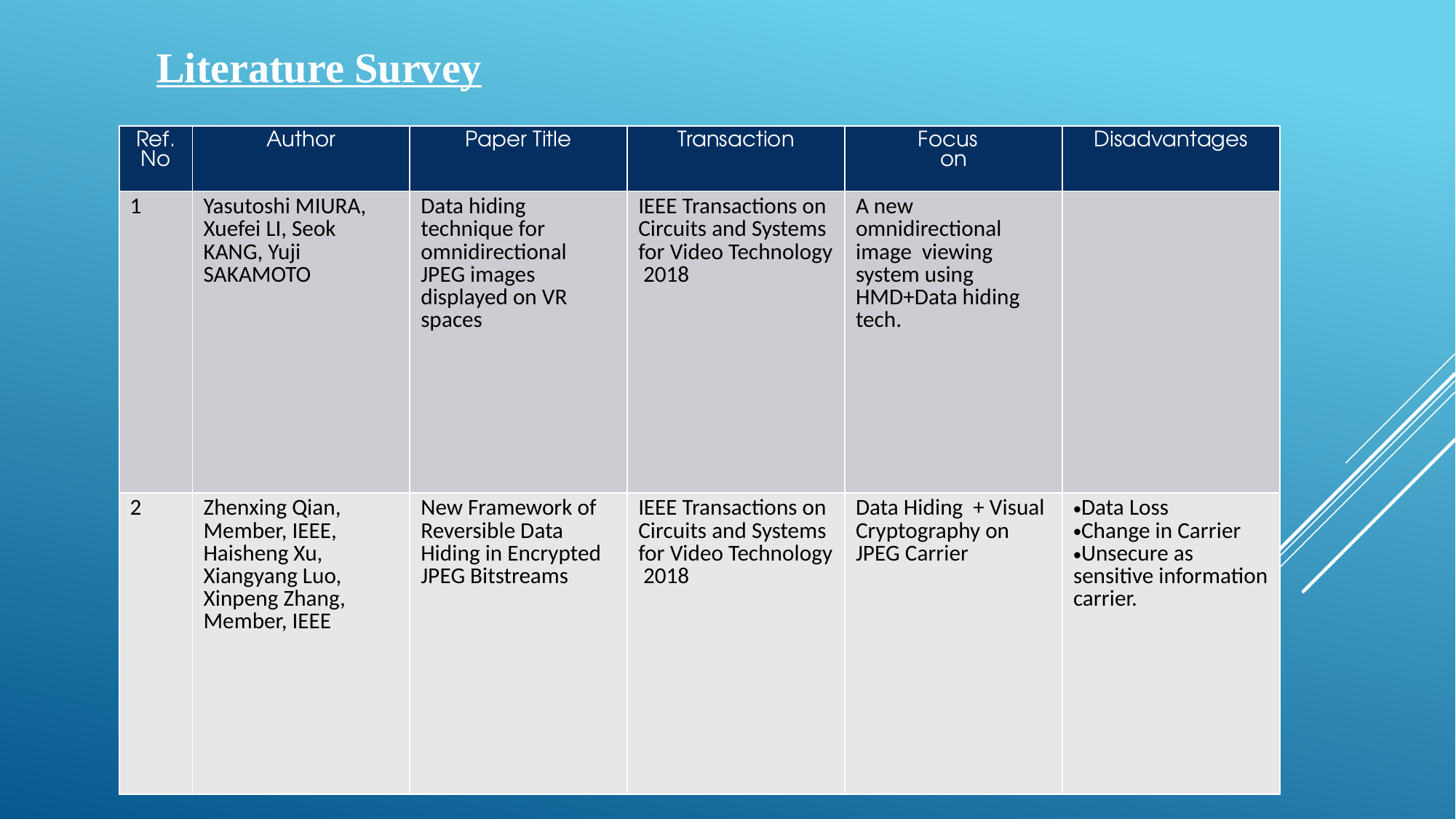

Literature Survey
| Ref. No | Author | Paper Title | Transaction | Focus on | Disadvantages |
| --- | --- | --- | --- | --- | --- |
| 1 | Yasutoshi MIURA, Xuefei LI, Seok KANG, Yuji SAKAMOTO | Data hiding technique for omnidirectional JPEG images displayed on VR spaces | IEEE Transactions on Circuits and Systems for Video Technology 2018 | A new omnidirectional image viewing system using HMD+Data hiding tech. |  |
| 2 | Zhenxing Qian, Member, IEEE, Haisheng Xu, Xiangyang Luo, Xinpeng Zhang, Member, IEEE | New Framework of Reversible Data Hiding in Encrypted JPEG Bitstreams | IEEE Transactions on Circuits and Systems for Video Technology 2018 | Data Hiding + Visual Cryptography on JPEG Carrier | Data Loss Change in Carrier Unsecure as sensitive information carrier. |